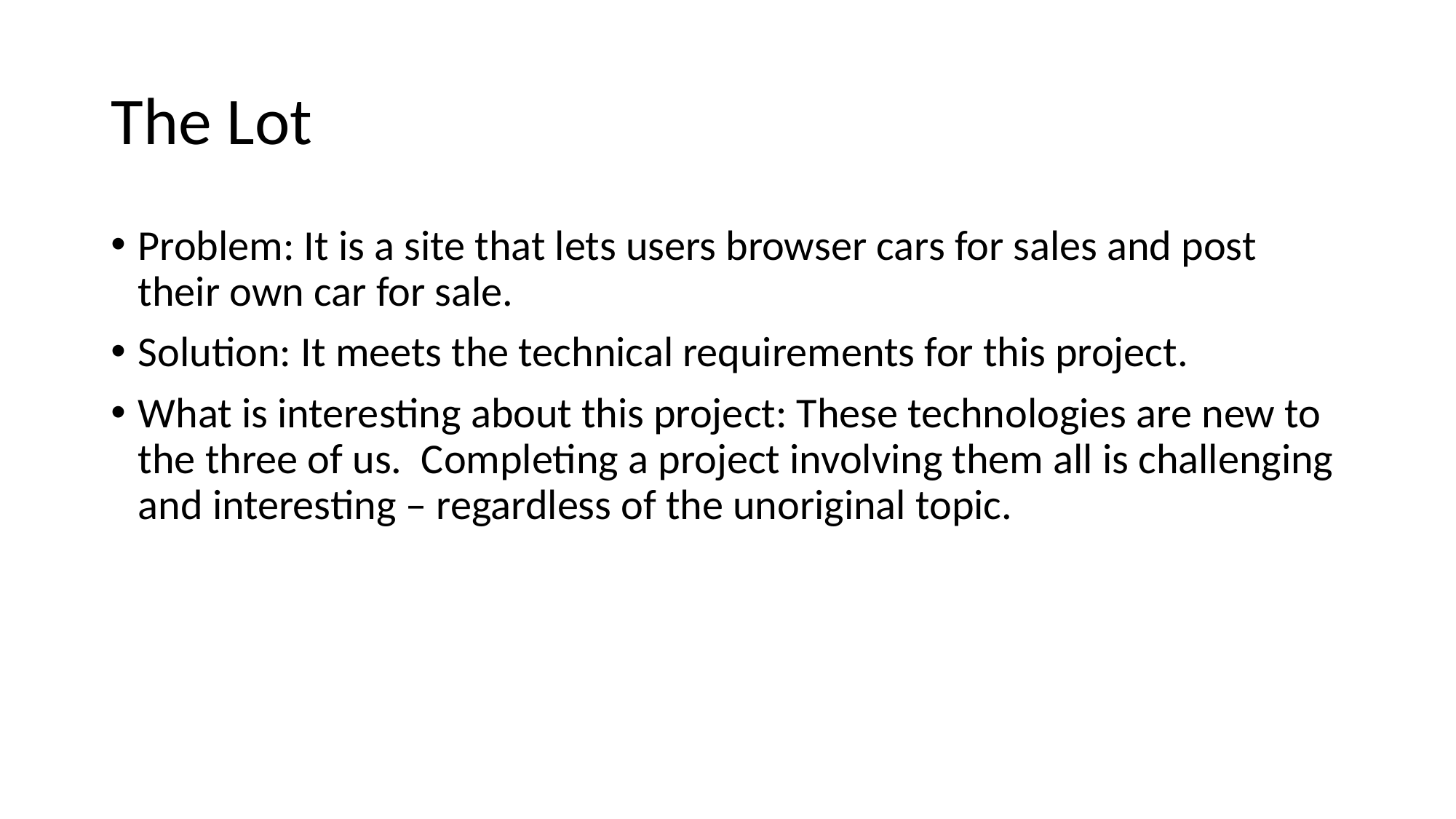

# The Lot
Problem: It is a site that lets users browser cars for sales and post their own car for sale.
Solution: It meets the technical requirements for this project.
What is interesting about this project: These technologies are new to the three of us.  Completing a project involving them all is challenging and interesting – regardless of the unoriginal topic.